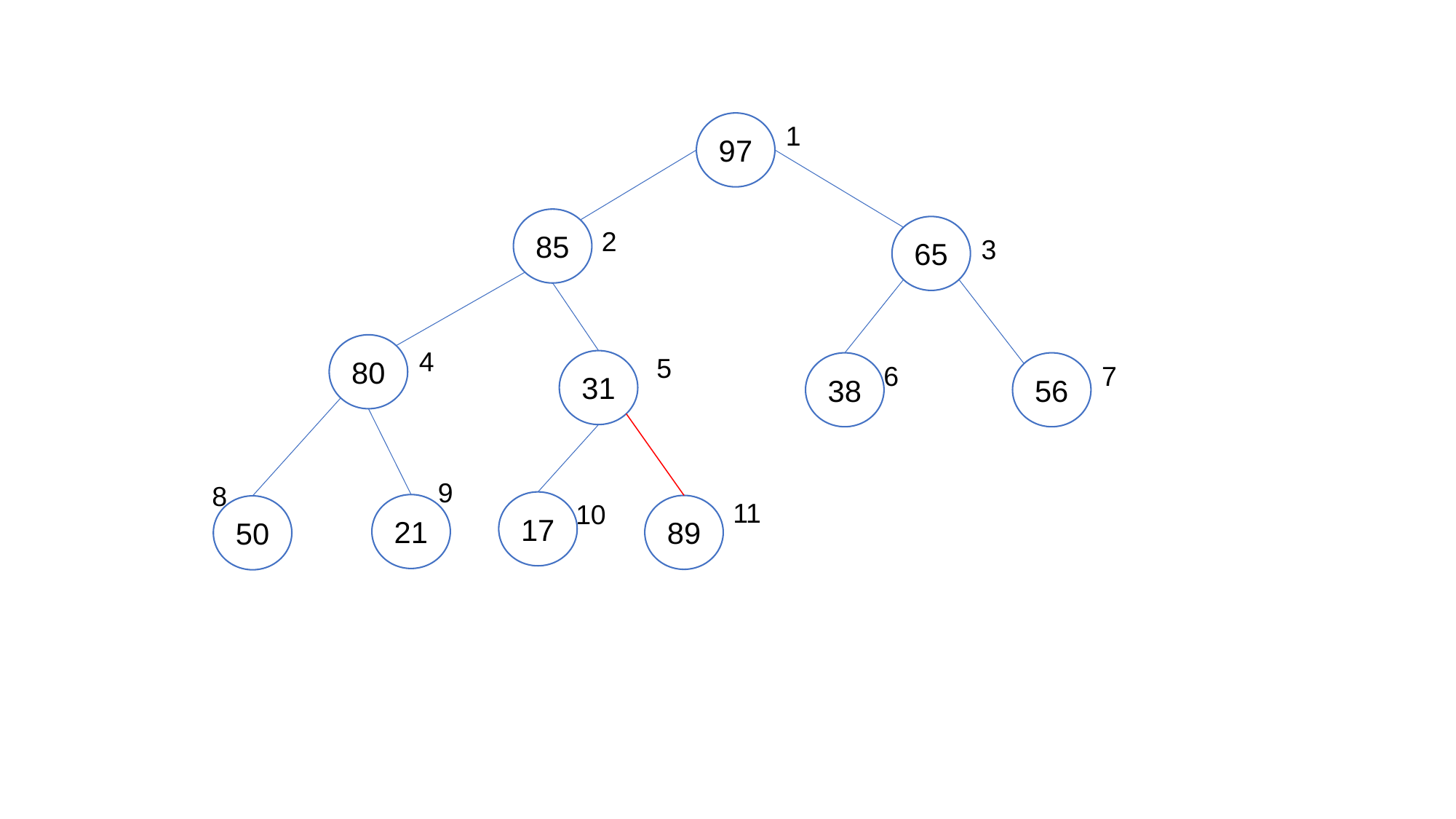

97
1
85
65
2
3
80
4
5
31
56
38
6
7
9
8
11
17
10
21
89
50